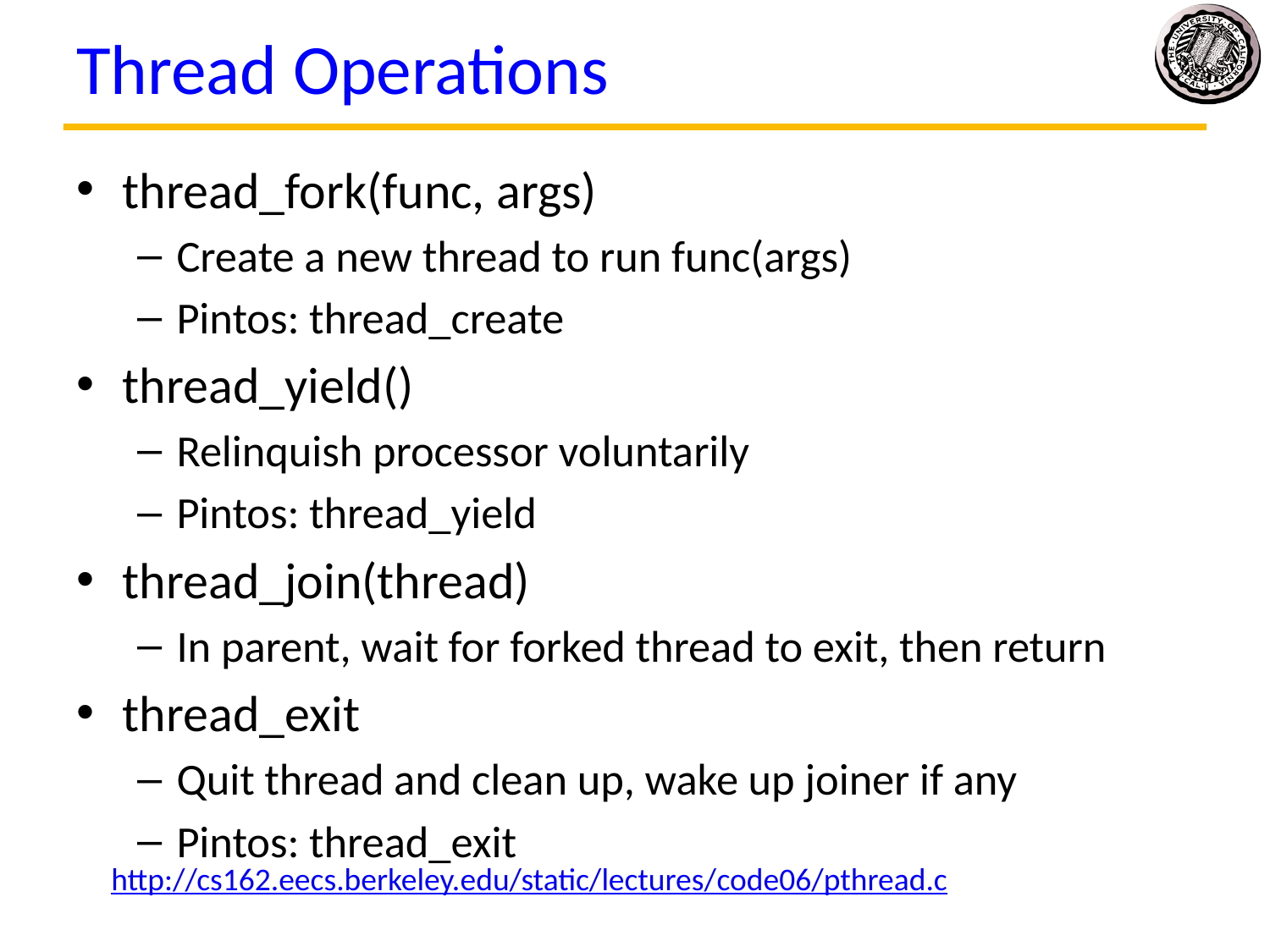

# Thread Operations
thread_fork(func, args)
Create a new thread to run func(args)
Pintos: thread_create
thread_yield()
Relinquish processor voluntarily
Pintos: thread_yield
thread_join(thread)
In parent, wait for forked thread to exit, then return
thread_exit
Quit thread and clean up, wake up joiner if any
Pintos: thread_exit

http://cs162.eecs.berkeley.edu/static/lectures/code06/pthread.c